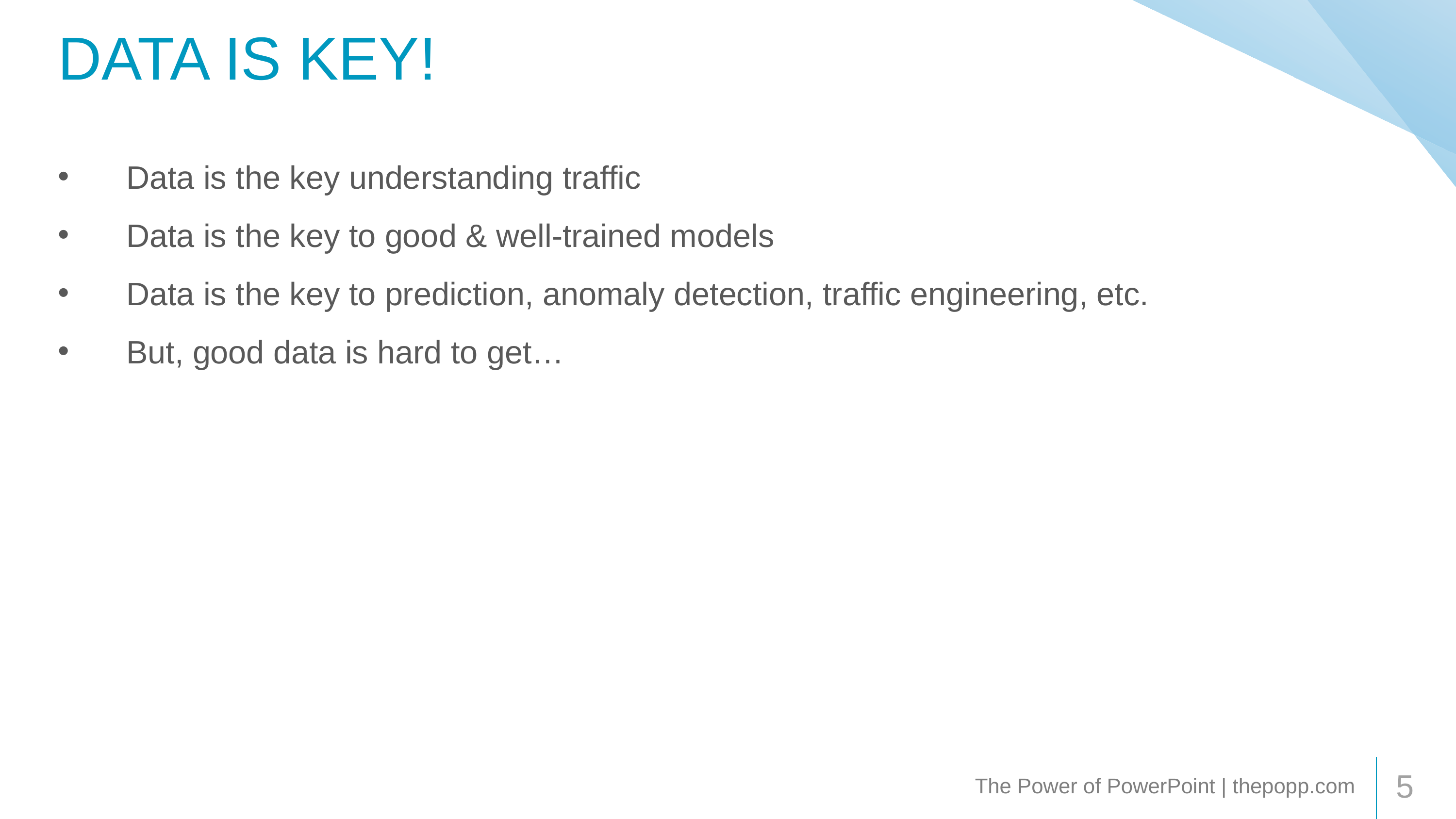

# DATA IS KEY!
Data is the key understanding traffic
Data is the key to good & well-trained models
Data is the key to prediction, anomaly detection, traffic engineering, etc.
But, good data is hard to get…

The Power of PowerPoint | thepopp.com
5